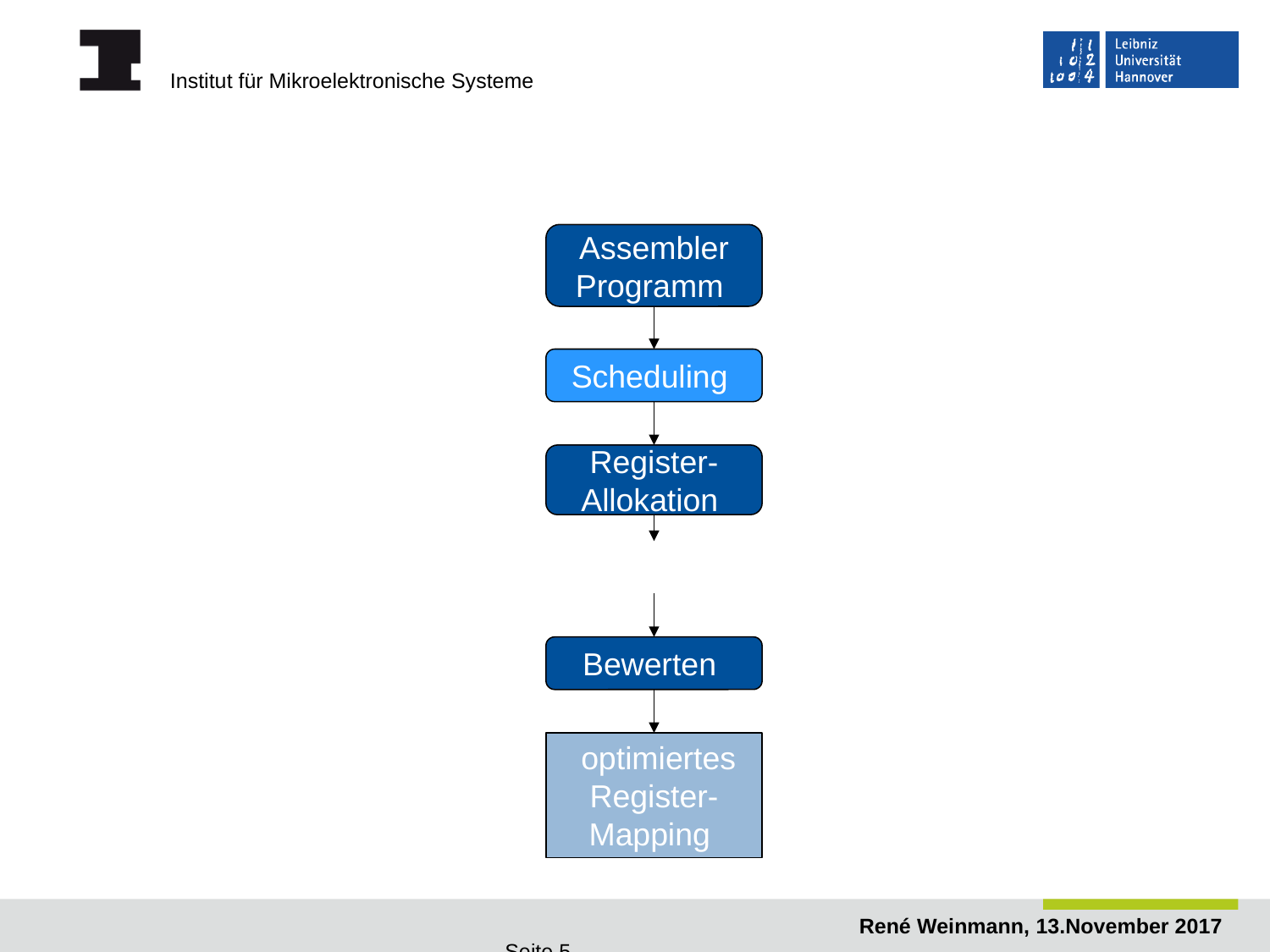

#
Assembler Programm
Scheduling
Register-Allokation
Bewerten
 optimiertes Register- Mapping